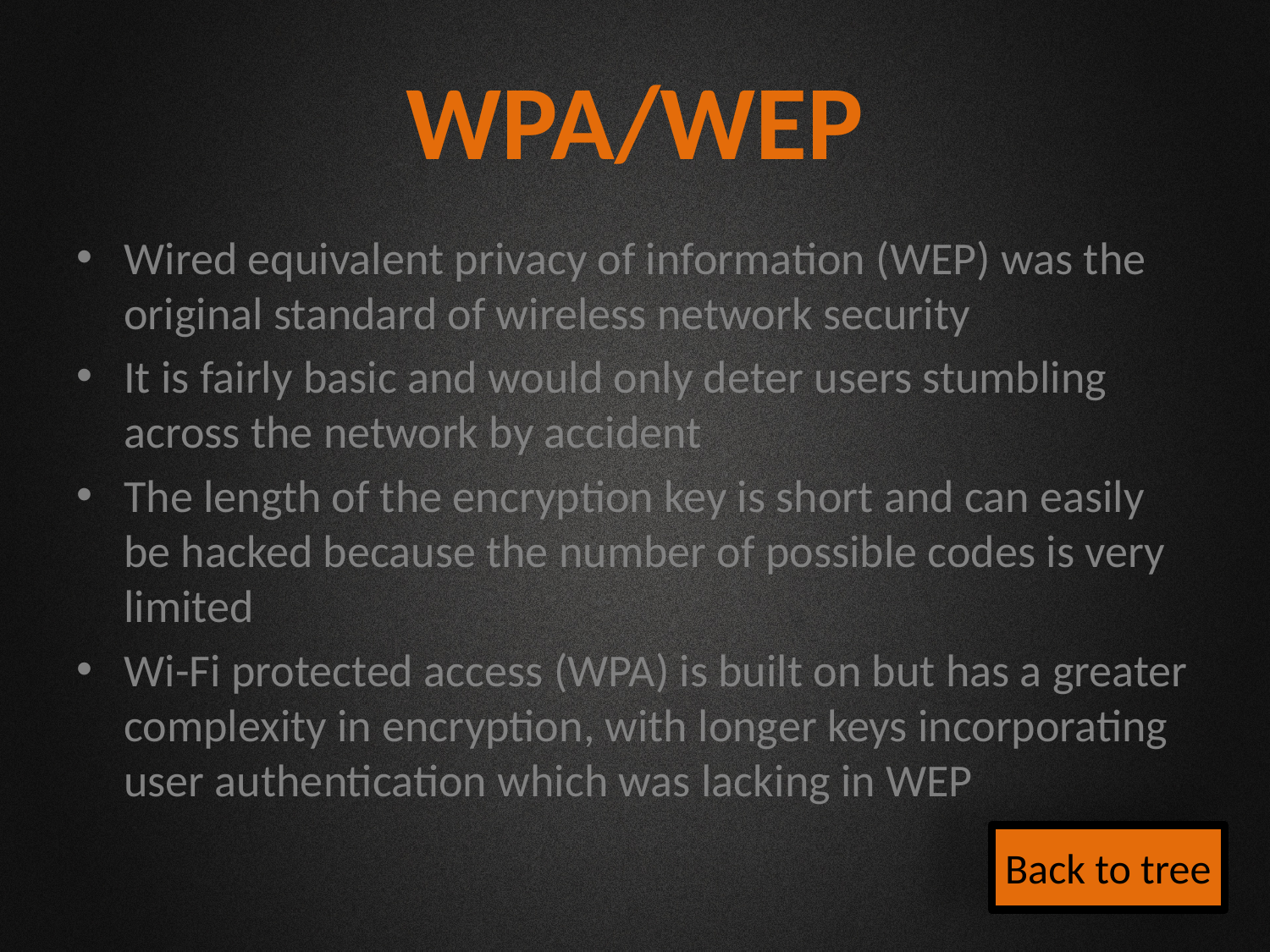

# WPA/WEP
Wired equivalent privacy of information (WEP) was the original standard of wireless network security
It is fairly basic and would only deter users stumbling across the network by accident
The length of the encryption key is short and can easily be hacked because the number of possible codes is very limited
Wi-Fi protected access (WPA) is built on but has a greater complexity in encryption, with longer keys incorporating user authentication which was lacking in WEP
Back to tree